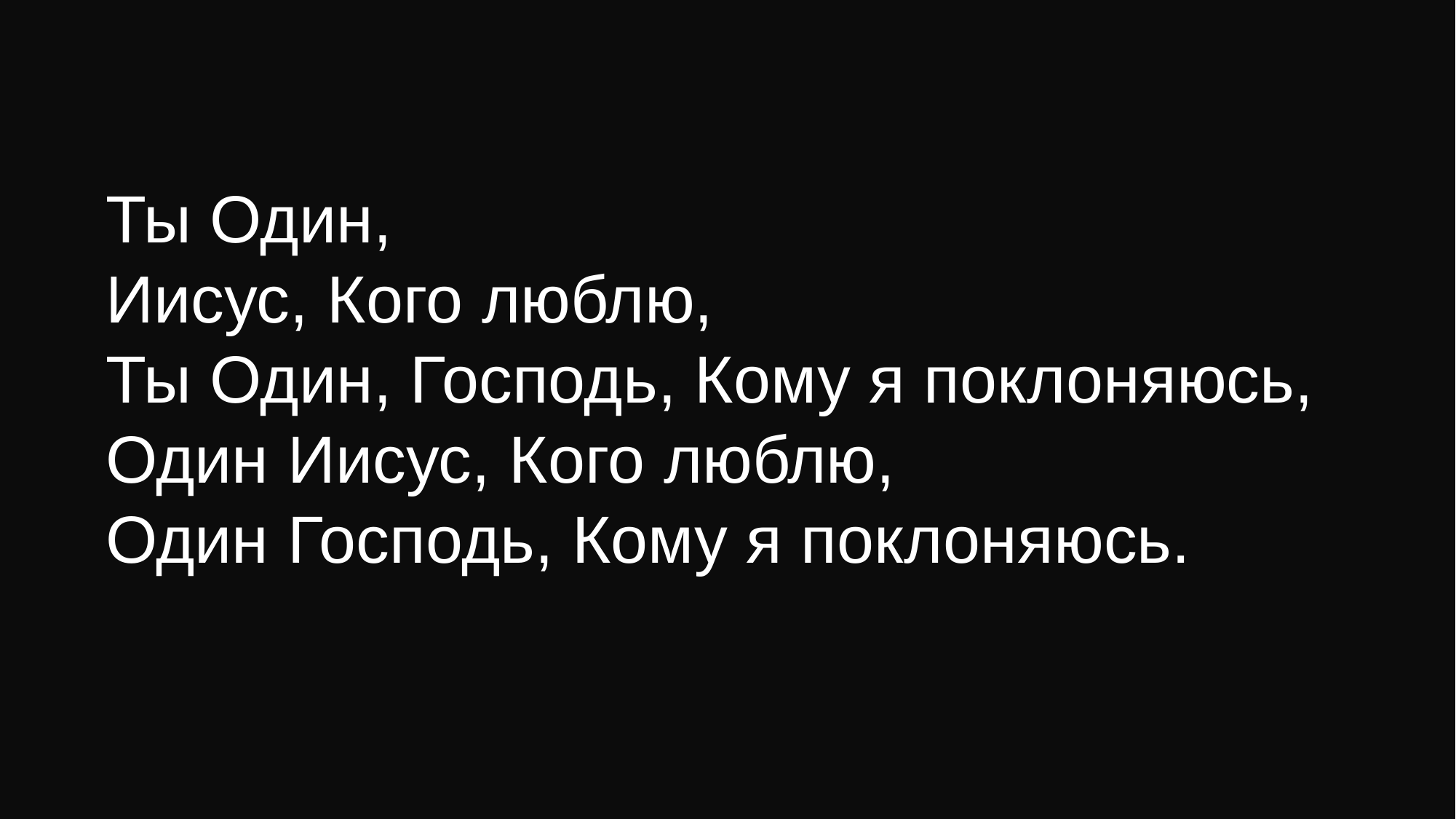

# Ты Один, Иисус, Кого люблю, Ты Один, Господь, Кому я поклоняюсь, Один Иисус, Кого люблю, Один Господь, Кому я поклоняюсь.